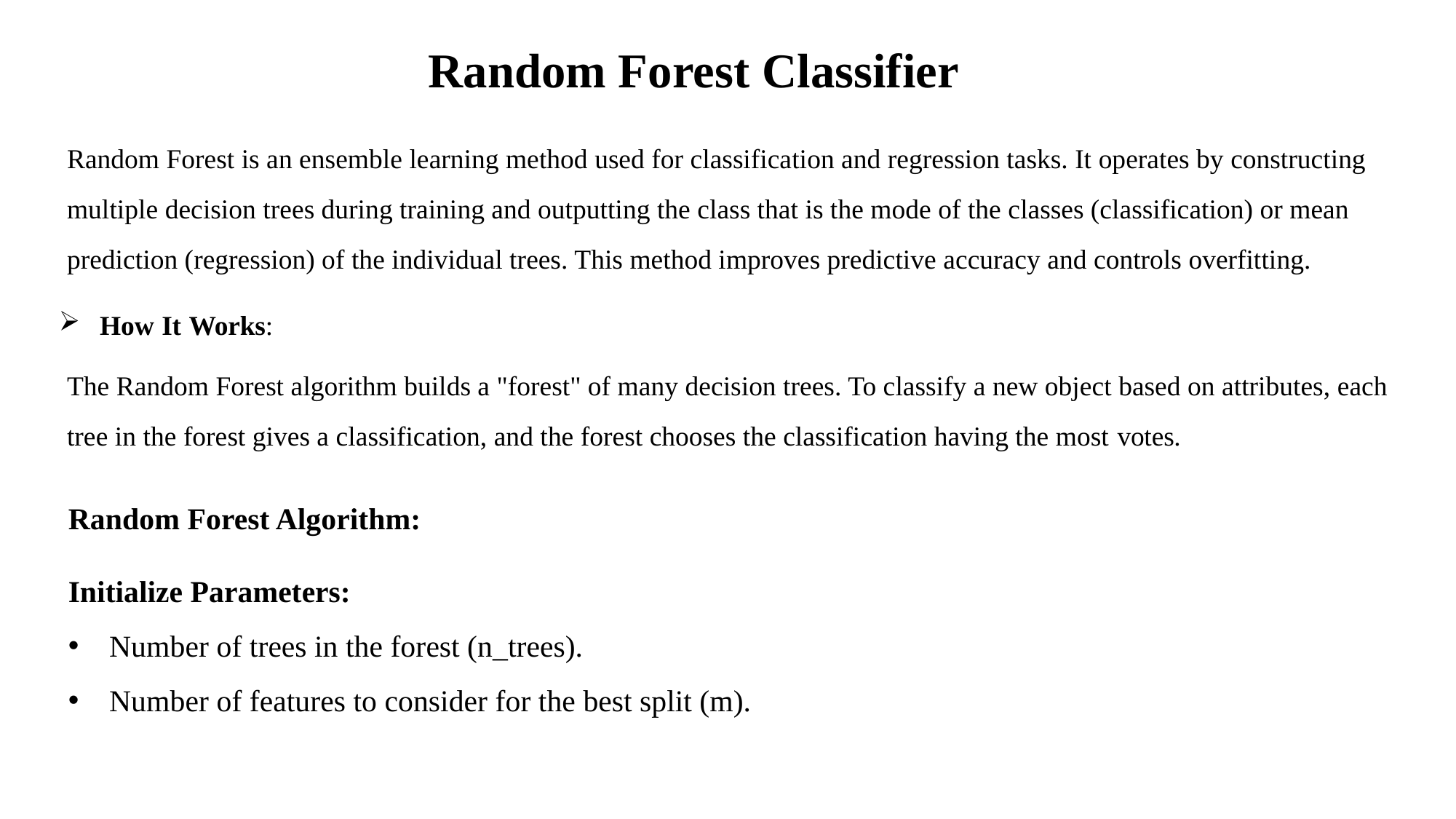

Random Forest Classifier

Random Forest is an ensemble learning method used for classification and regression tasks. It operates by constructing multiple decision trees during training and outputting the class that is the mode of the classes (classification) or mean prediction (regression) of the individual trees. This method improves predictive accuracy and controls overfitting.

How It Works:
The Random Forest algorithm builds a "forest" of many decision trees. To classify a new object based on attributes, each tree in the forest gives a classification, and the forest chooses the classification having the most votes.

Random Forest Algorithm:

Initialize Parameters:
Number of trees in the forest (n_trees).
Number of features to consider for the best split (m).